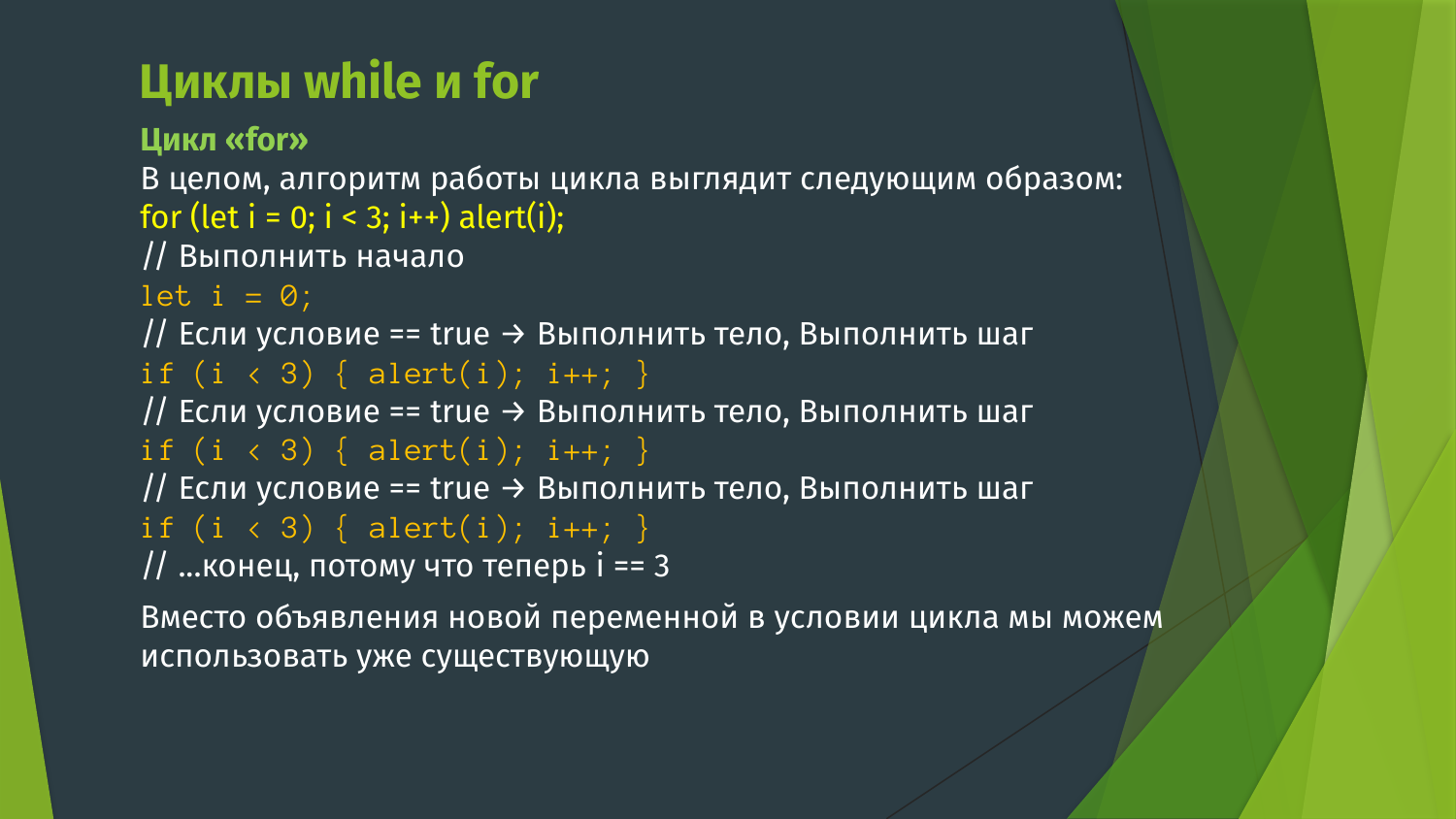

# Циклы while и for
Цикл «for»
В целом, алгоритм работы цикла выглядит следующим образом:
for (let i = 0; i < 3; i++) alert(i);
// Выполнить начало
let i = 0;
// Если условие == true → Выполнить тело, Выполнить шаг
if (i < 3) { alert(i); i++; }
// Если условие == true → Выполнить тело, Выполнить шаг
if (i < 3) { alert(i); i++; }
// Если условие == true → Выполнить тело, Выполнить шаг
if (i < 3) { alert(i); i++; }
// ...конец, потому что теперь i == 3
Вместо объявления новой переменной в условии цикла мы можем использовать уже существующую